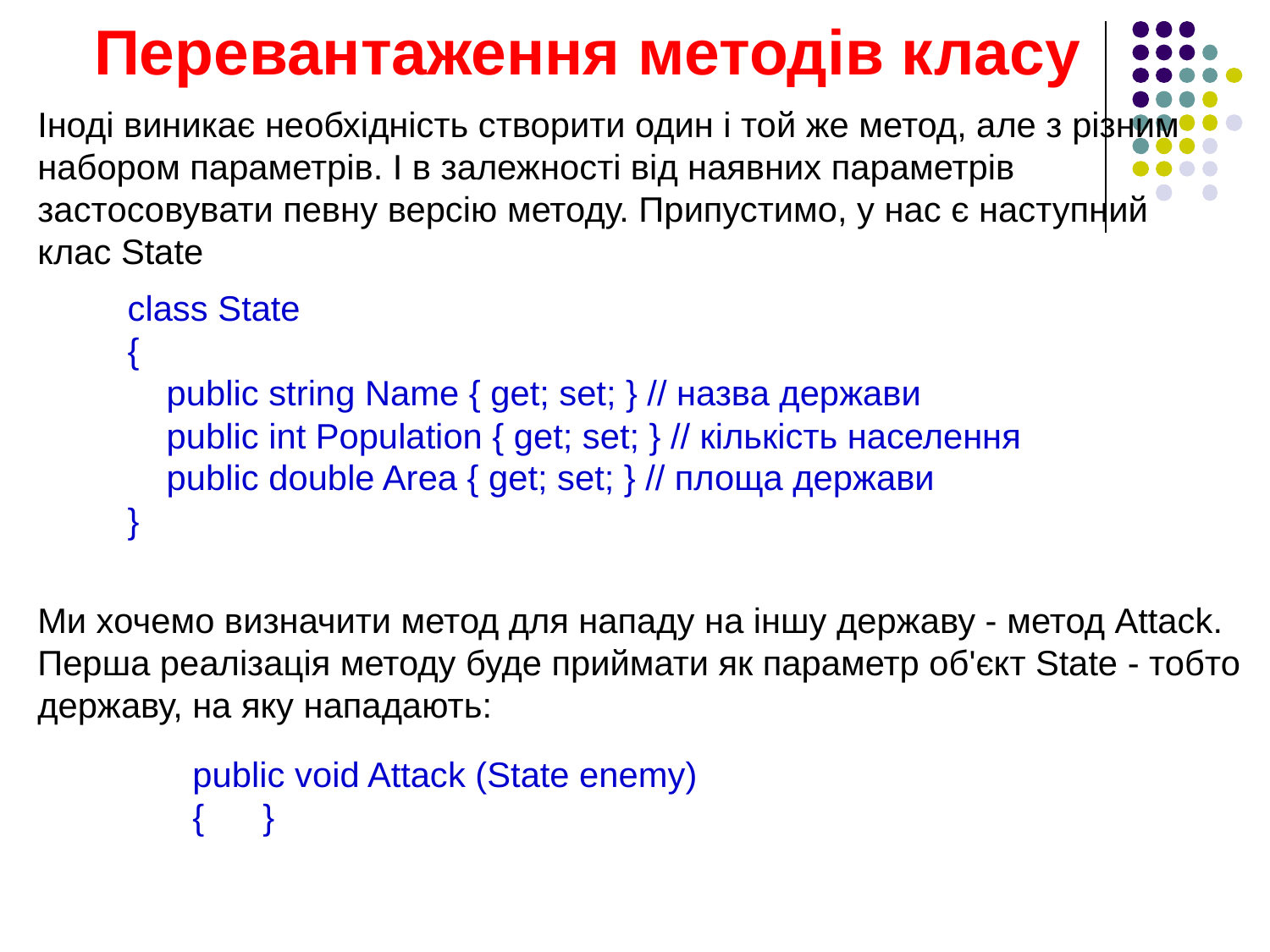

Перевантаження методів класу
Іноді виникає необхідність створити один і той же метод, але з різним набором параметрів. І в залежності від наявних параметрів застосовувати певну версію методу. Припустимо, у нас є наступний клас State
class State
{
    public string Name { get; set; } // назва держави
    public int Population { get; set; } // кількість населення
    public double Area { get; set; } // площа держави
}
Ми хочемо визначити метод для нападу на іншу державу - метод Attack.
Перша реалізація методу буде приймати як параметр об'єкт State - тобто державу, на яку нападають:
public void Attack (State enemy)
{      }